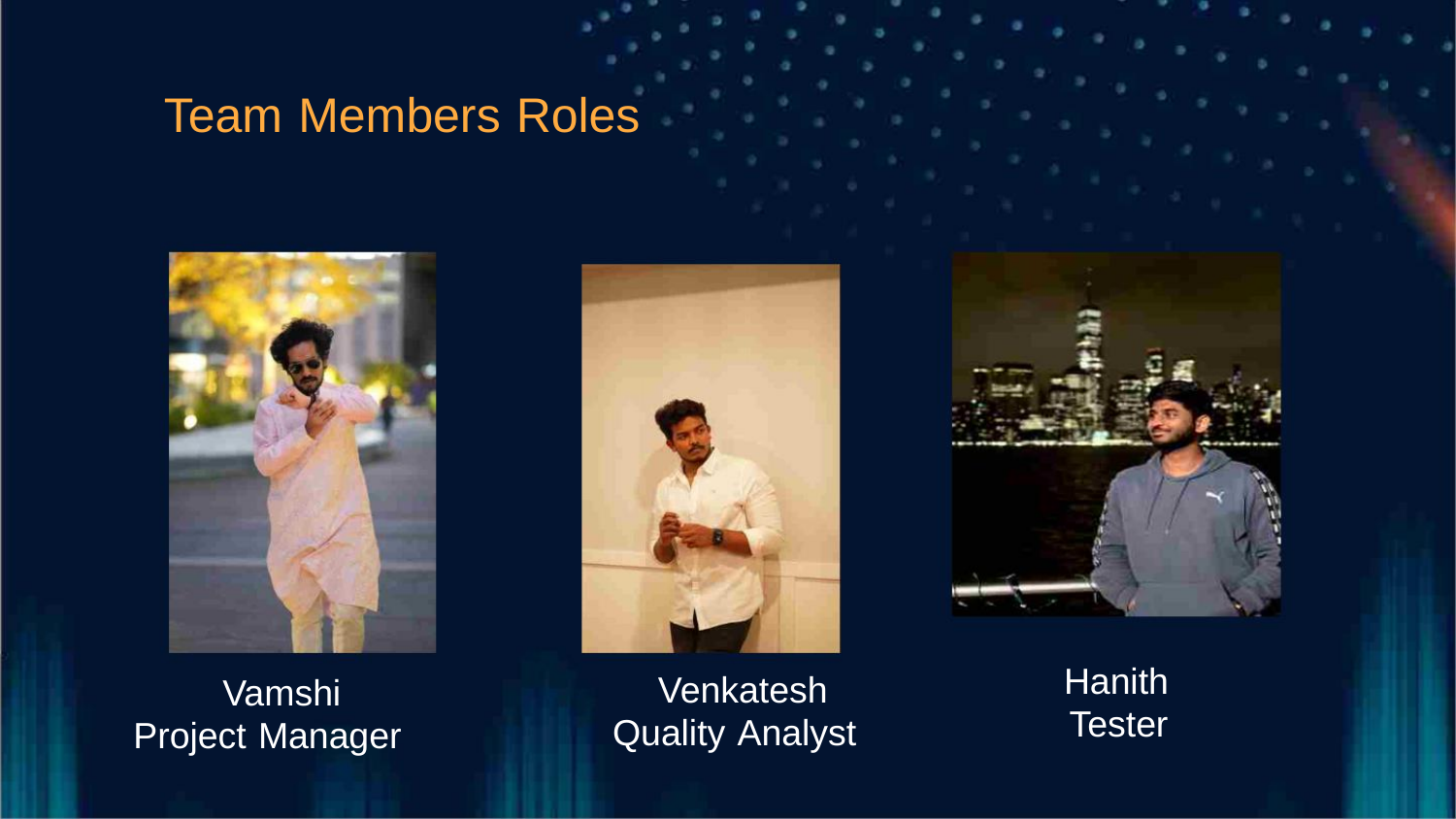

Team Members Roles
Hanith
Tester
Venkatesh
Quality Analyst
Vamshi
Project Manager